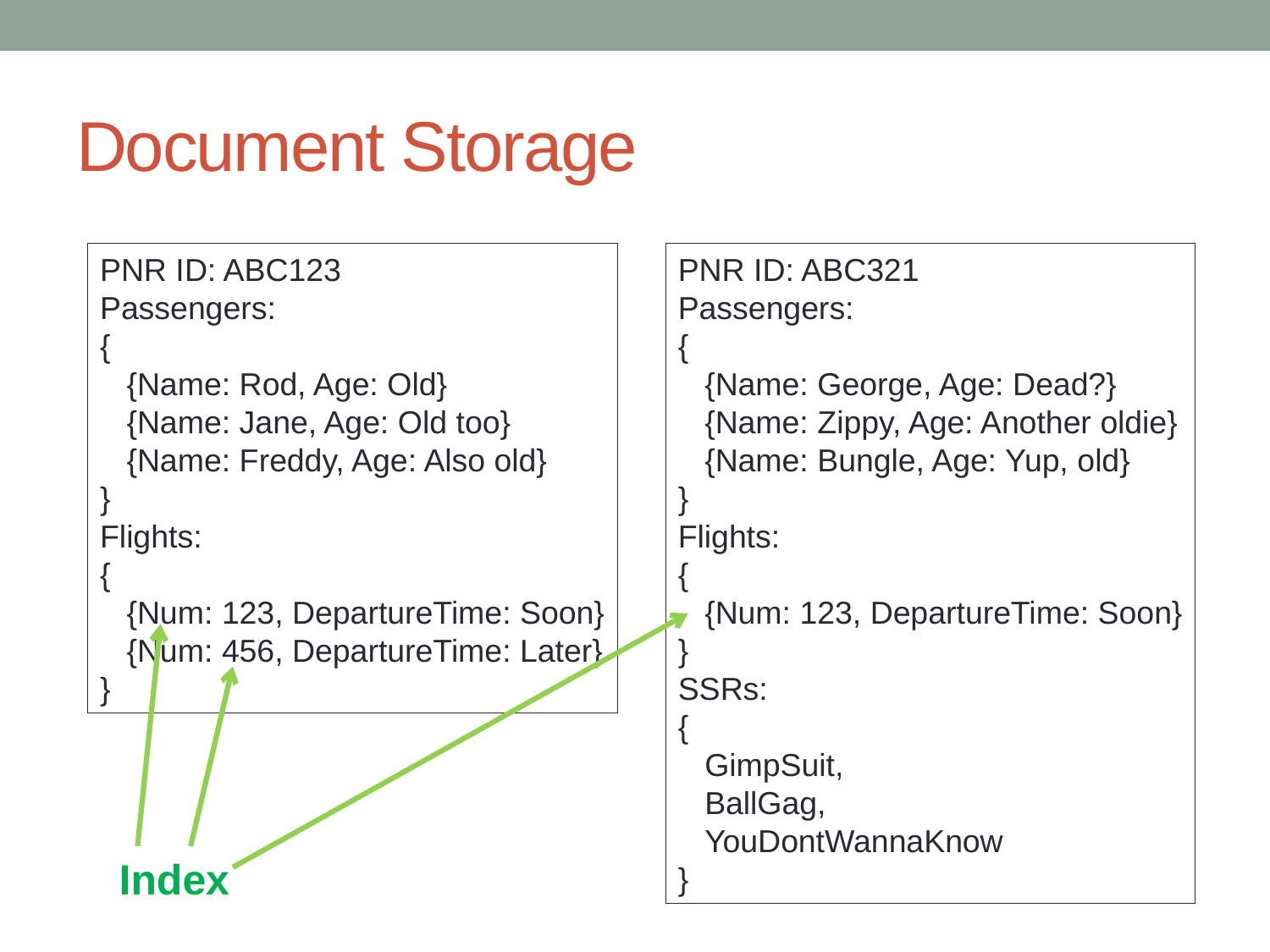

# Document Storage
PNR ID: ABC123
Passengers:
{
   {Name: Rod, Age: Old}
   {Name: Jane, Age: Old too}
   {Name: Freddy, Age: Also old}
}
Flights:
{
   {Num: 123, DepartureTime: Soon}
   {Num: 456, DepartureTime: Later}
}
PNR ID: ABC321
Passengers:
{
   {Name: George, Age: Dead?}
   {Name: Zippy, Age: Another oldie}
   {Name: Bungle, Age: Yup, old}
}
Flights:
{
   {Num: 123, DepartureTime: Soon}
}
SSRs:
{
   GimpSuit,
   BallGag,
   YouDontWannaKnow
}
Index